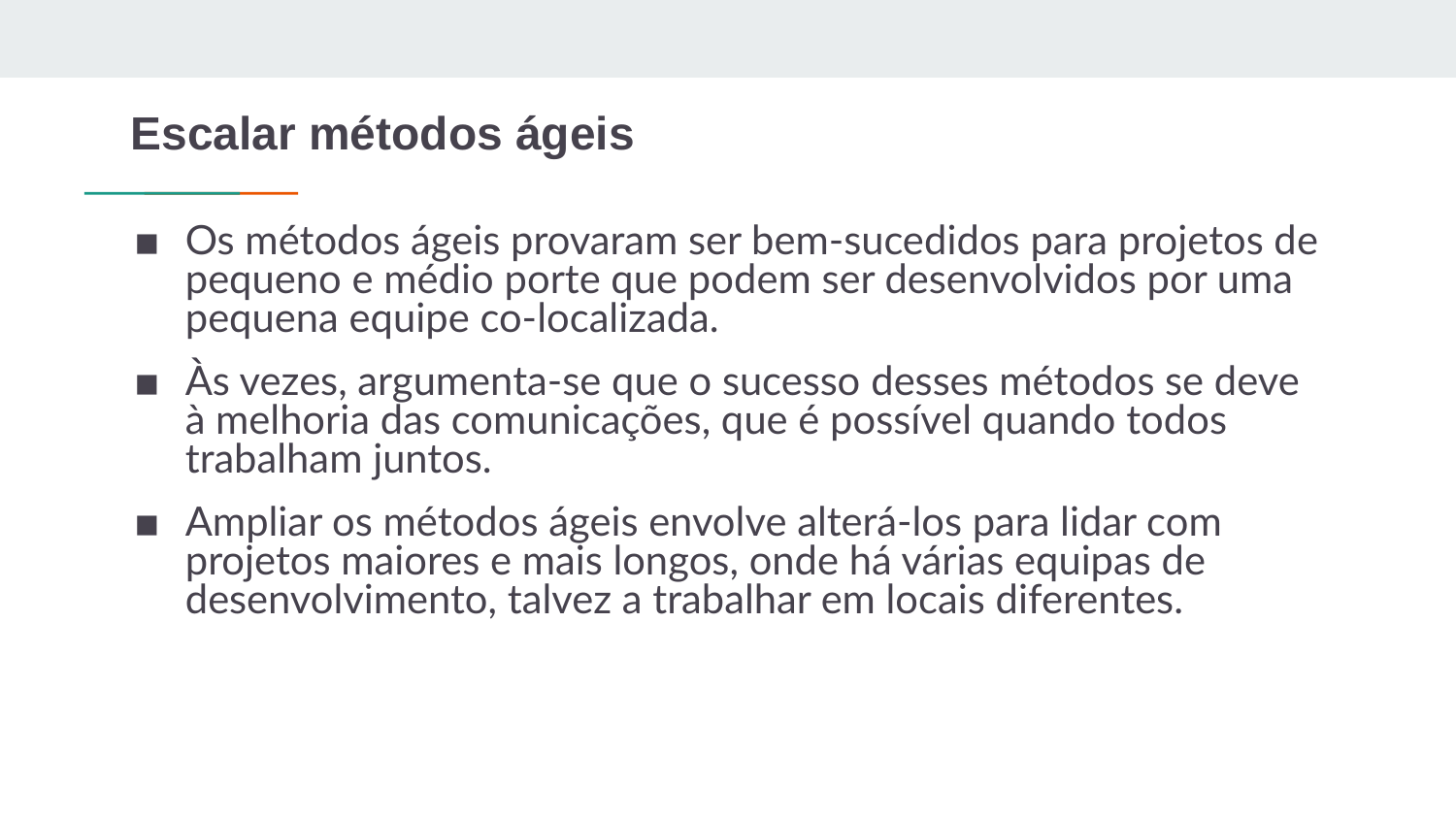

# Escalar métodos ágeis
Os métodos ágeis provaram ser bem-sucedidos para projetos de pequeno e médio porte que podem ser desenvolvidos por uma pequena equipe co-localizada.
Às vezes, argumenta-se que o sucesso desses métodos se deve à melhoria das comunicações, que é possível quando todos trabalham juntos.
Ampliar os métodos ágeis envolve alterá-los para lidar com projetos maiores e mais longos, onde há várias equipas de desenvolvimento, talvez a trabalhar em locais diferentes.